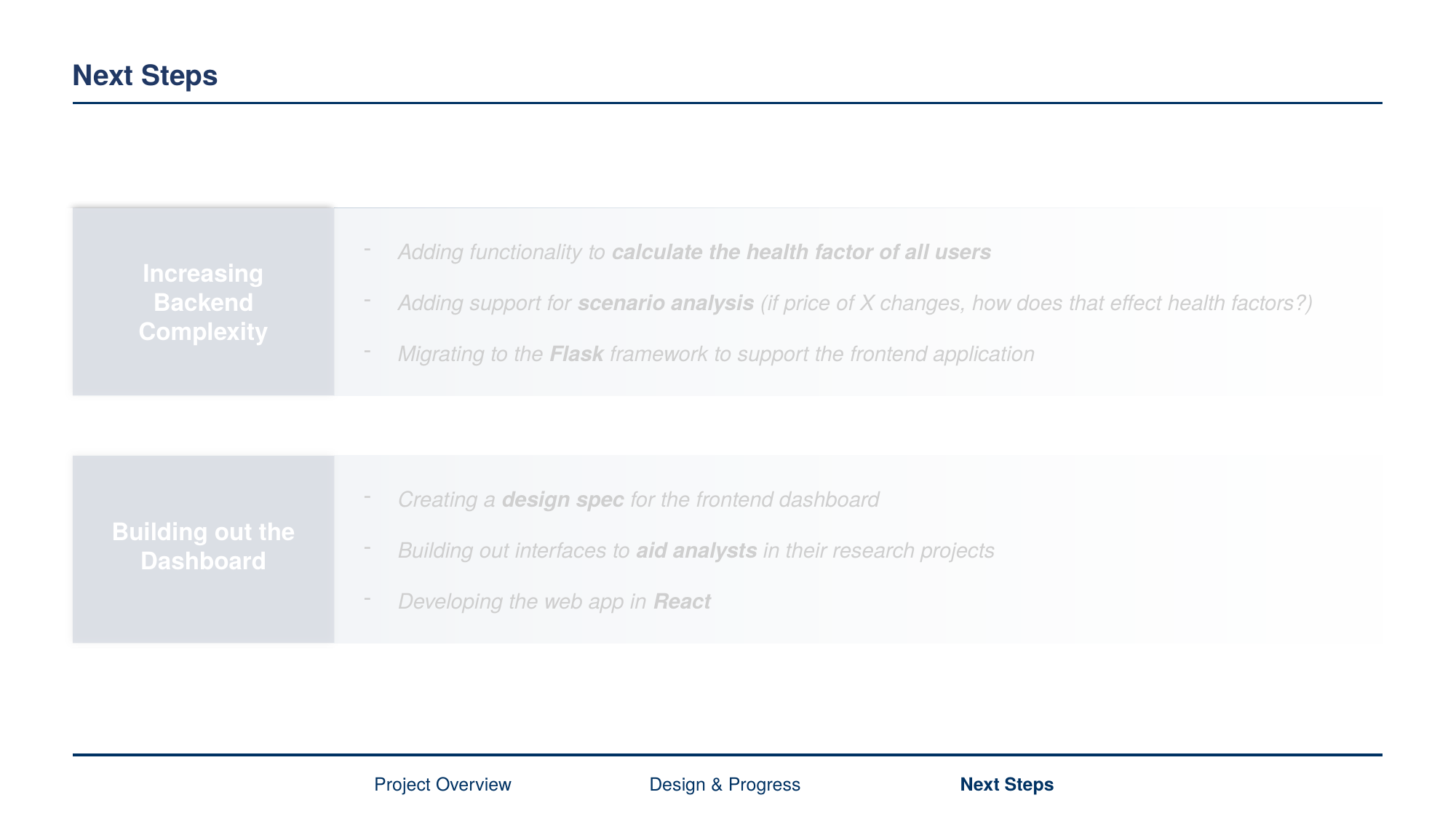

# Next Steps

Adding functionality to calculate the health factor of all users

Adding support for scenario analysis (if price of X changes, how does that effect health factors?)
Migrating to the Flask framework to support the frontend application
Increasing Backend Complexity

Creating a design spec for the frontend dashboard
Building out interfaces to aid analysts in their research projects
Developing the web app in React
Building out the Dashboard